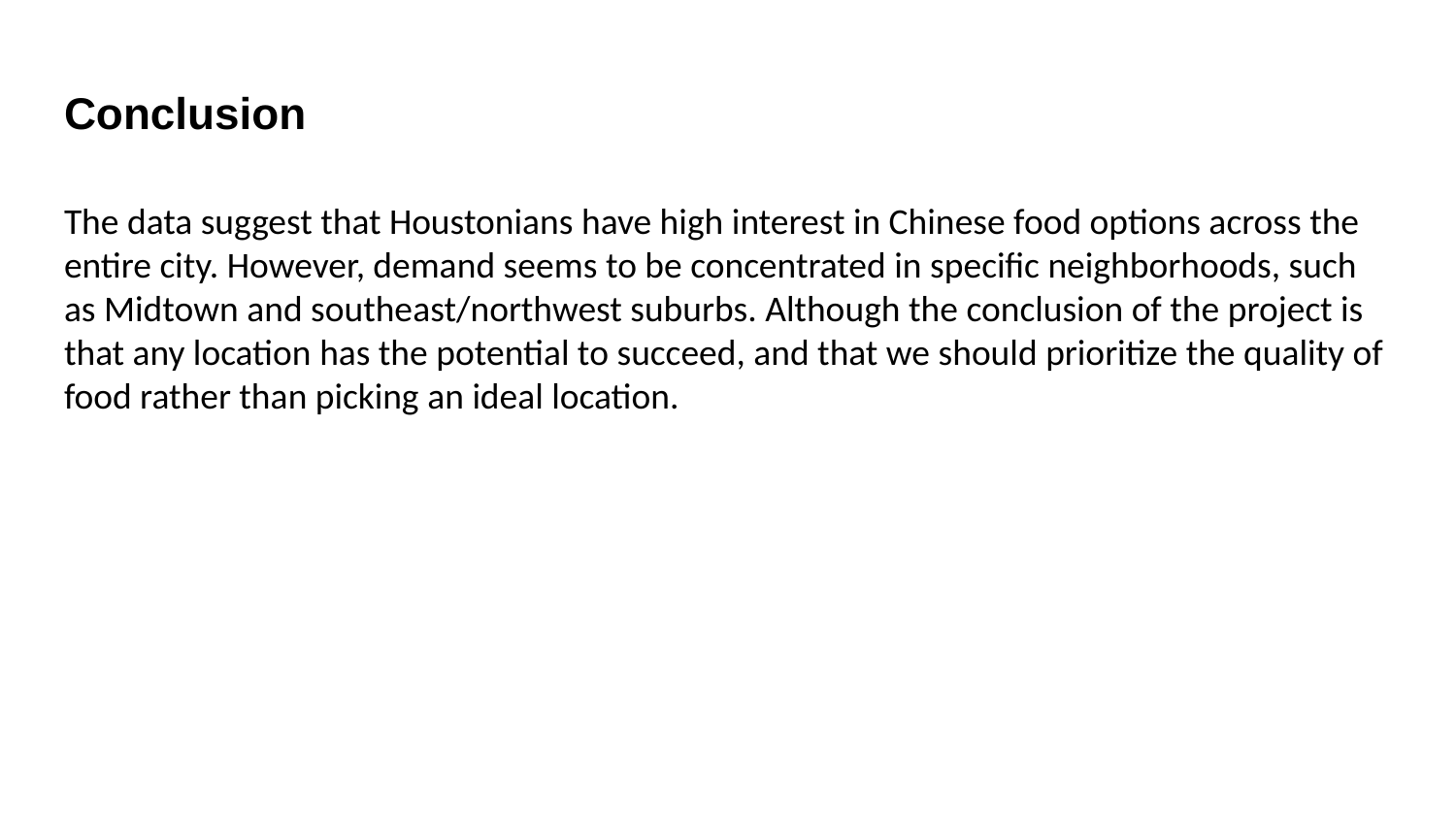

# Conclusion
The data suggest that Houstonians have high interest in Chinese food options across the entire city. However, demand seems to be concentrated in specific neighborhoods, such as Midtown and southeast/northwest suburbs. Although the conclusion of the project is that any location has the potential to succeed, and that we should prioritize the quality of food rather than picking an ideal location.